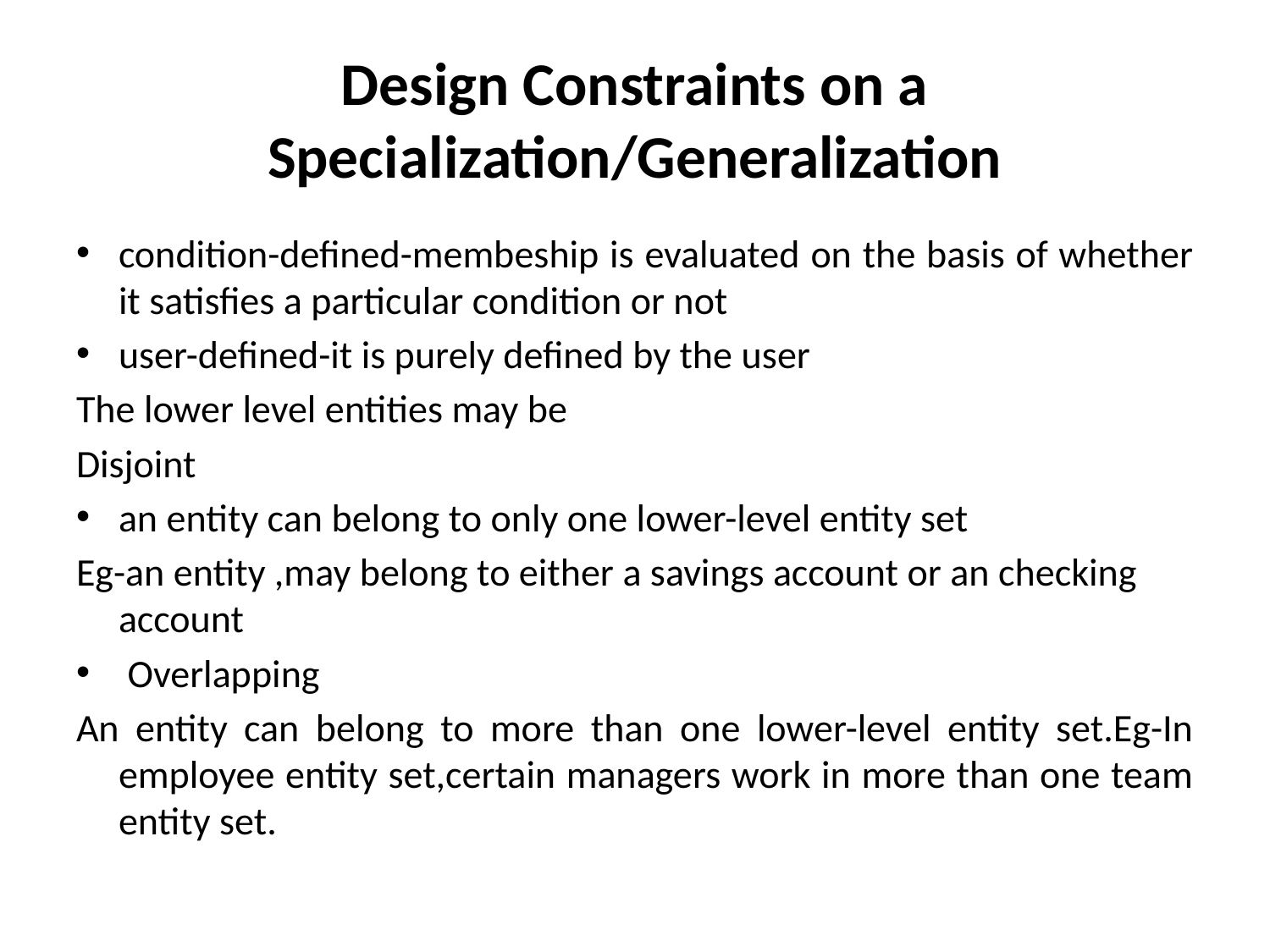

# Design Constraints on a Specialization/Generalization
condition-defined-membeship is evaluated on the basis of whether it satisfies a particular condition or not
user-defined-it is purely defined by the user
The lower level entities may be
Disjoint
an entity can belong to only one lower-level entity set
Eg-an entity ,may belong to either a savings account or an checking account
 Overlapping
An entity can belong to more than one lower-level entity set.Eg-In employee entity set,certain managers work in more than one team entity set.